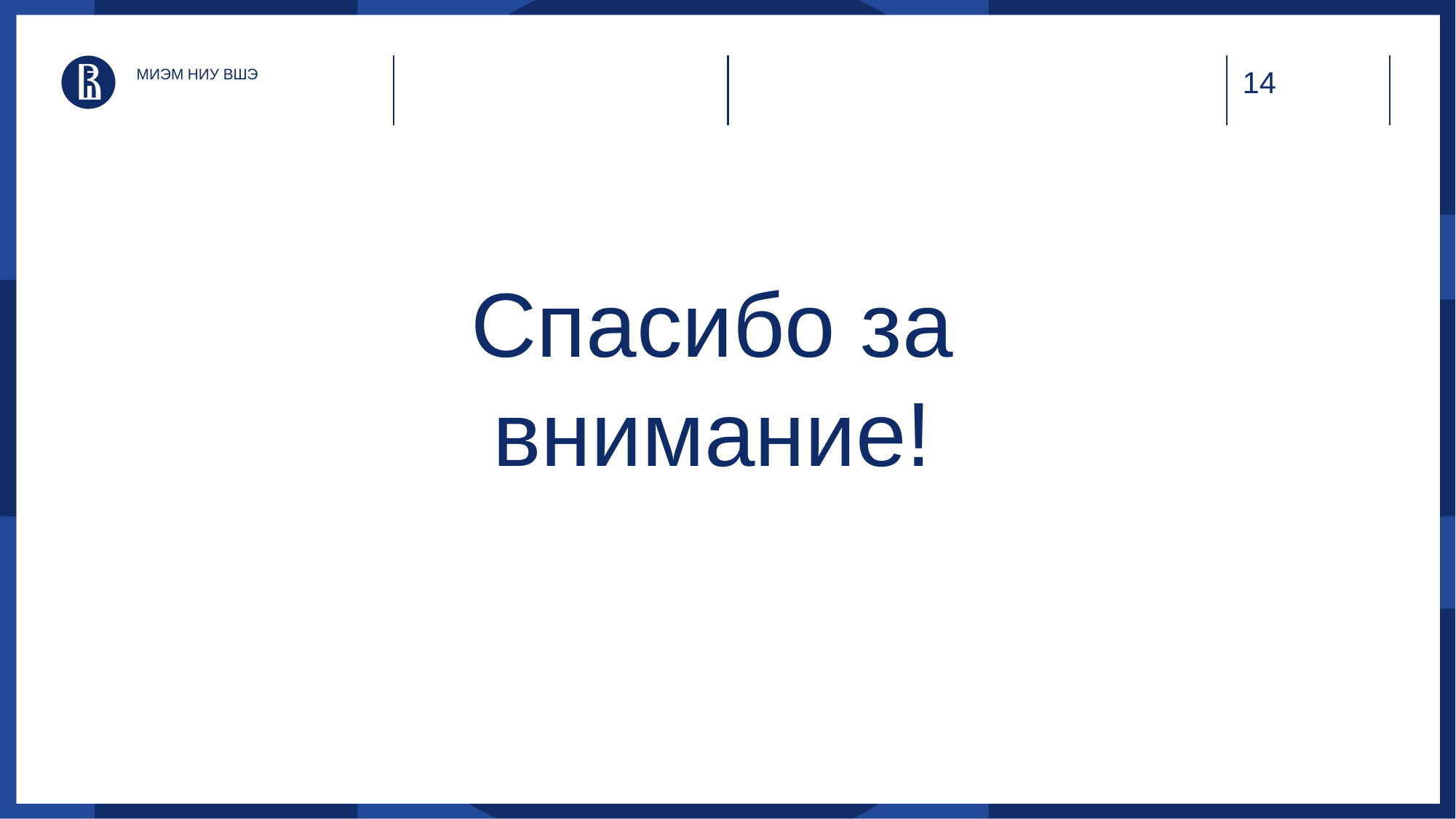

МИЭМ НИУ ВШЭ
# Спасибо за внимание!